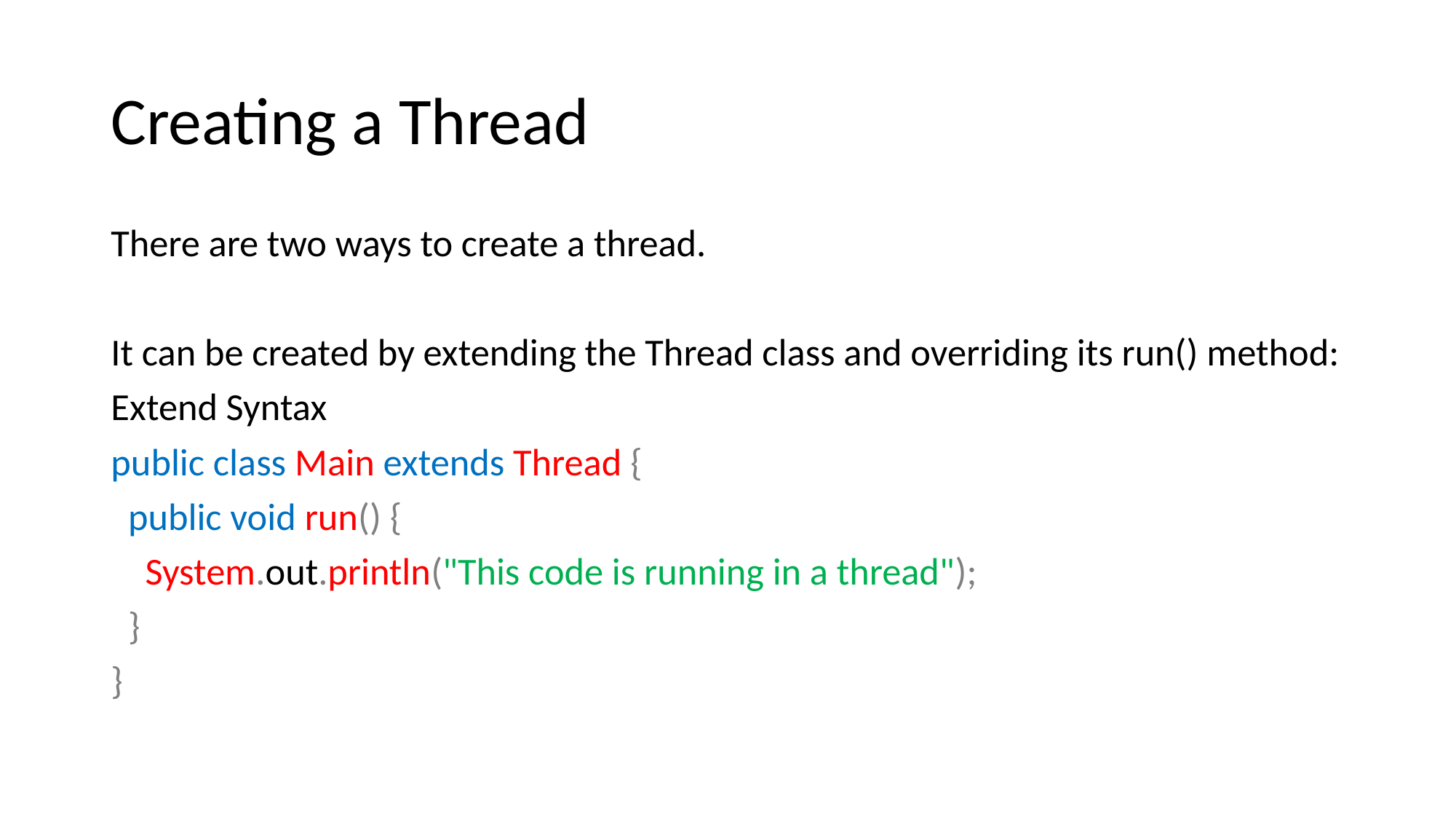

# Creating a Thread
There are two ways to create a thread.

It can be created by extending the Thread class and overriding its run() method:
Extend Syntax
public class Main extends Thread {
  public void run() {
    System.out.println("This code is running in a thread");
  }
}